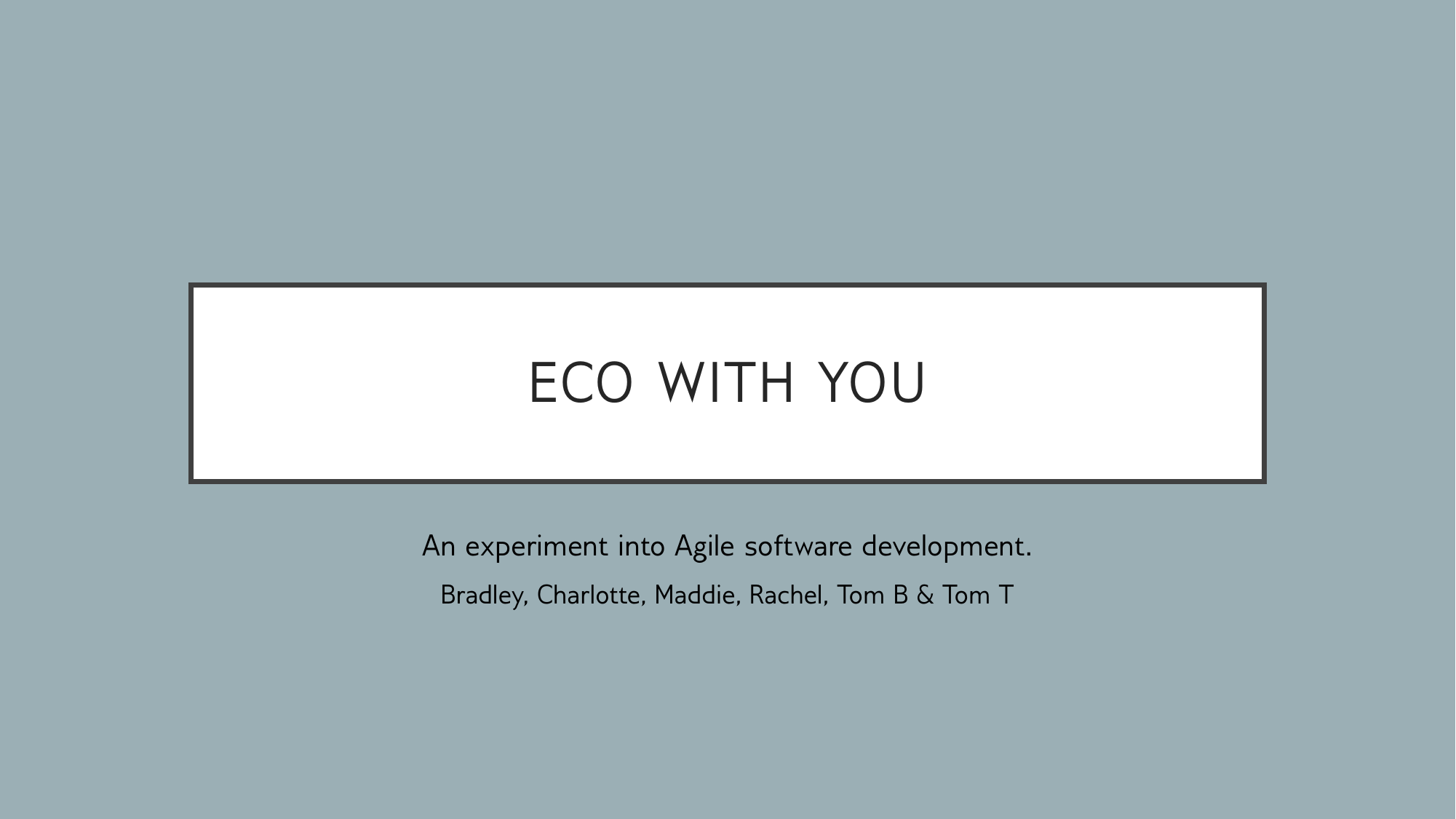

# Eco With You
An experiment into Agile software development.
Bradley, Charlotte, Maddie, Rachel, Tom B & Tom T